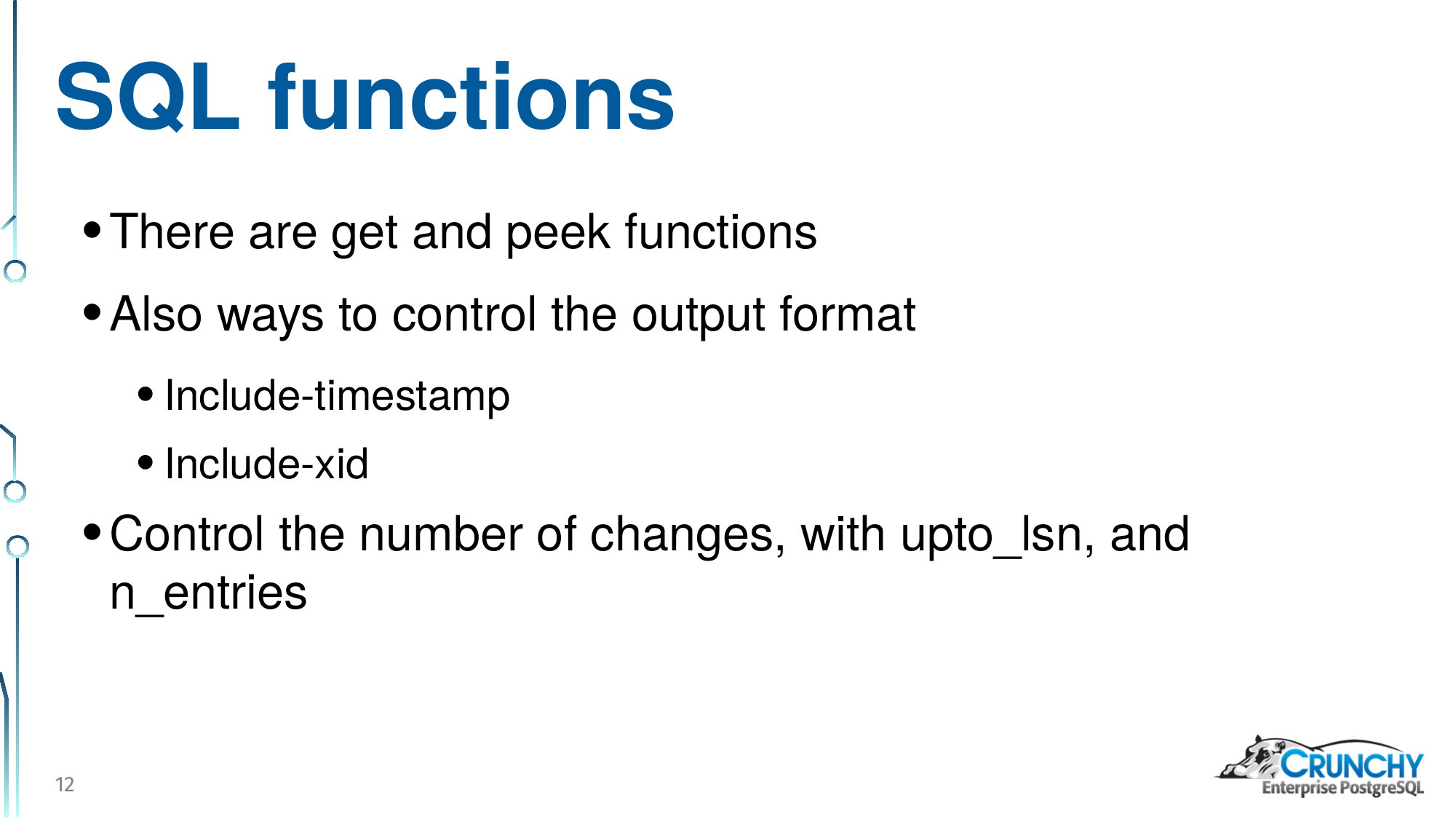

# SQL functions
There are get and peek functions
Also ways to control the output format
Include-timestamp
Include-xid
Control the number of changes, with upto_lsn, and n_entries
12